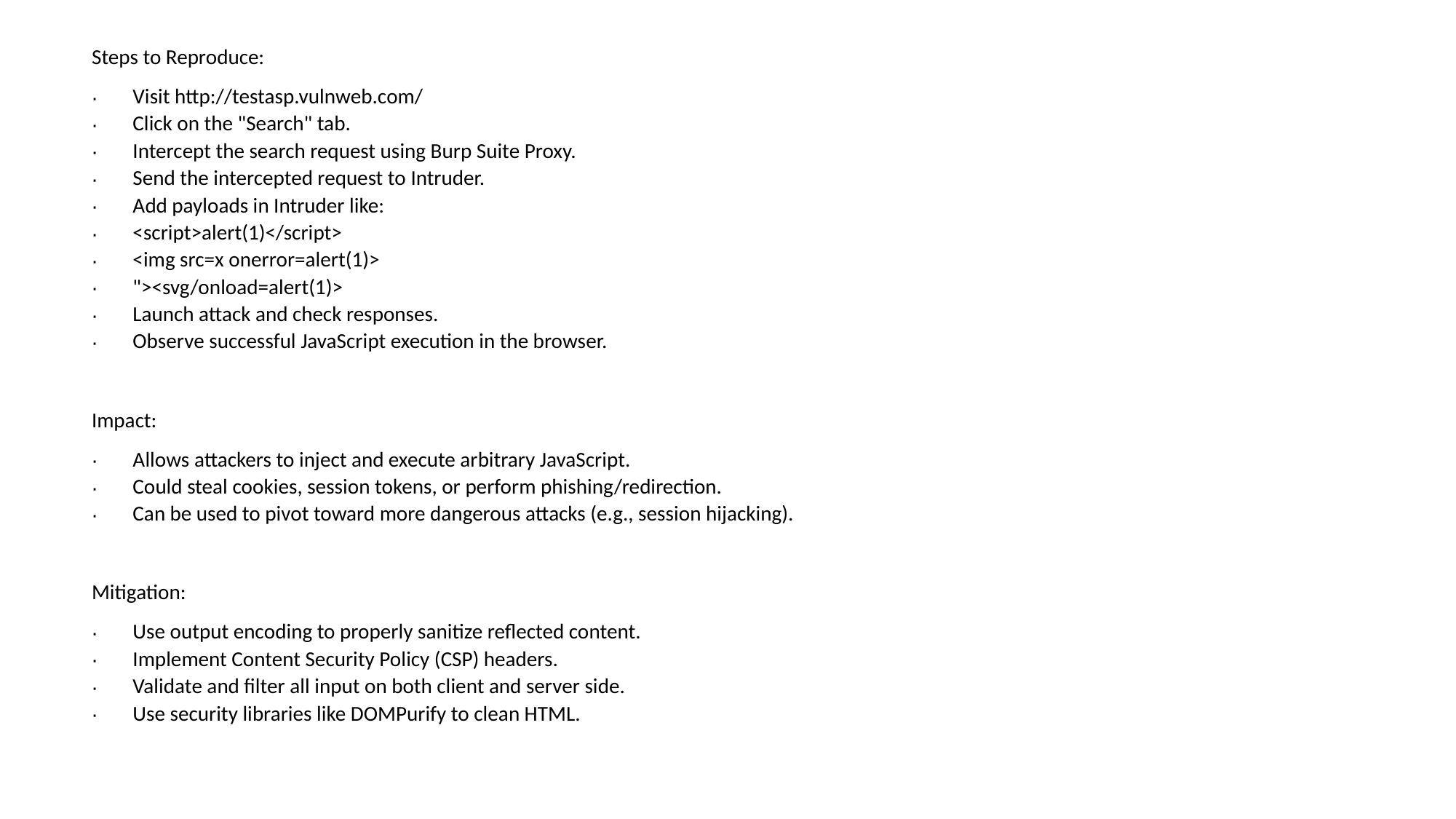

Steps to Reproduce:
Visit http://testasp.vulnweb.com/
Click on the "Search" tab.
Intercept the search request using Burp Suite Proxy.
Send the intercepted request to Intruder.
Add payloads in Intruder like:
<script>alert(1)</script>
<img src=x onerror=alert(1)>
"><svg/onload=alert(1)>
Launch attack and check responses.
Observe successful JavaScript execution in the browser.

Impact:
Allows attackers to inject and execute arbitrary JavaScript.
Could steal cookies, session tokens, or perform phishing/redirection.
Can be used to pivot toward more dangerous attacks (e.g., session hijacking).

Mitigation:
Use output encoding to properly sanitize reflected content.
Implement Content Security Policy (CSP) headers.
Validate and filter all input on both client and server side.
Use security libraries like DOMPurify to clean HTML.